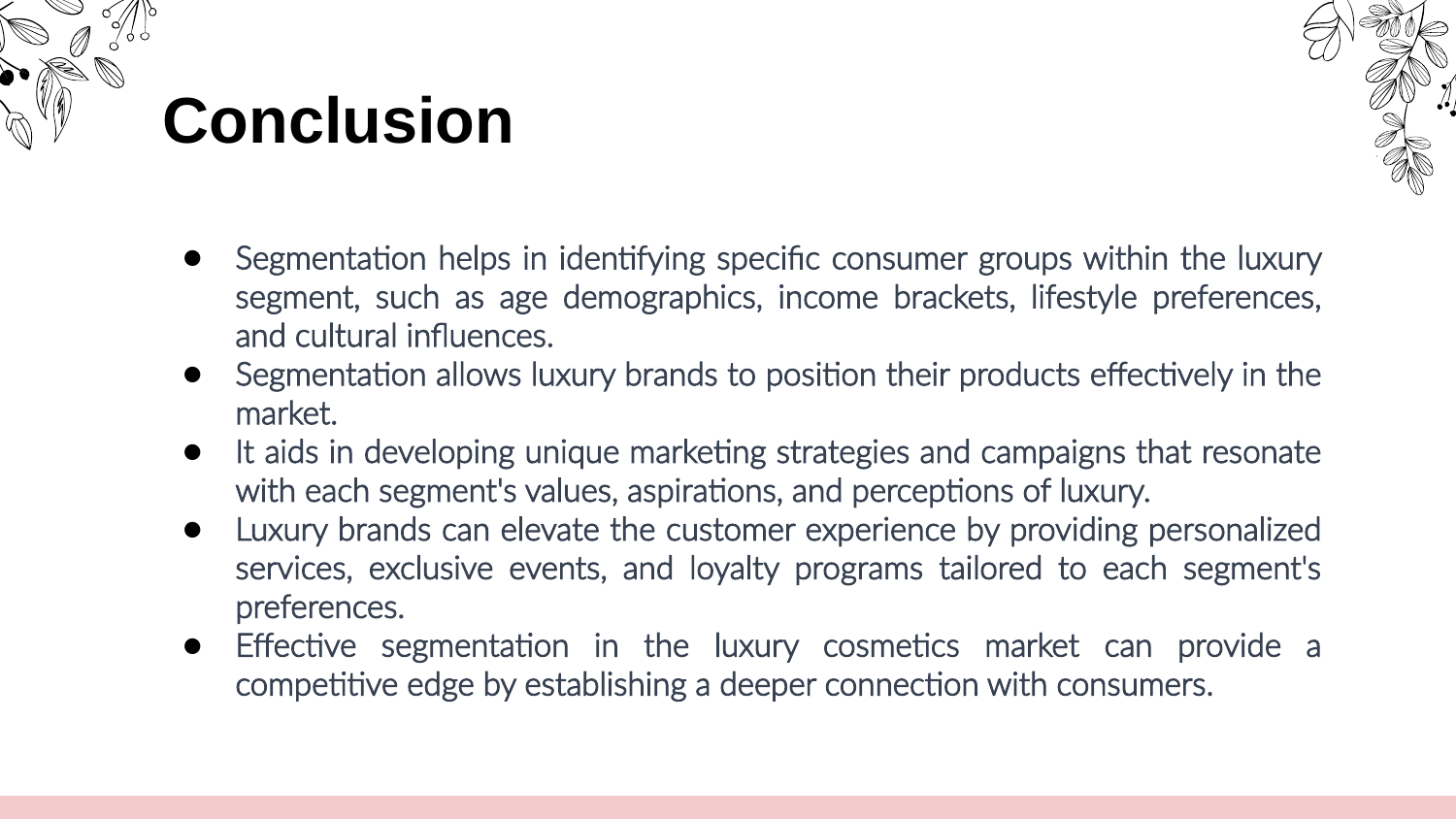

# Conclusion
Segmentation helps in identifying specific consumer groups within the luxury segment, such as age demographics, income brackets, lifestyle preferences, and cultural influences.
Segmentation allows luxury brands to position their products effectively in the market.
It aids in developing unique marketing strategies and campaigns that resonate with each segment's values, aspirations, and perceptions of luxury.
Luxury brands can elevate the customer experience by providing personalized services, exclusive events, and loyalty programs tailored to each segment's preferences.
Effective segmentation in the luxury cosmetics market can provide a competitive edge by establishing a deeper connection with consumers.